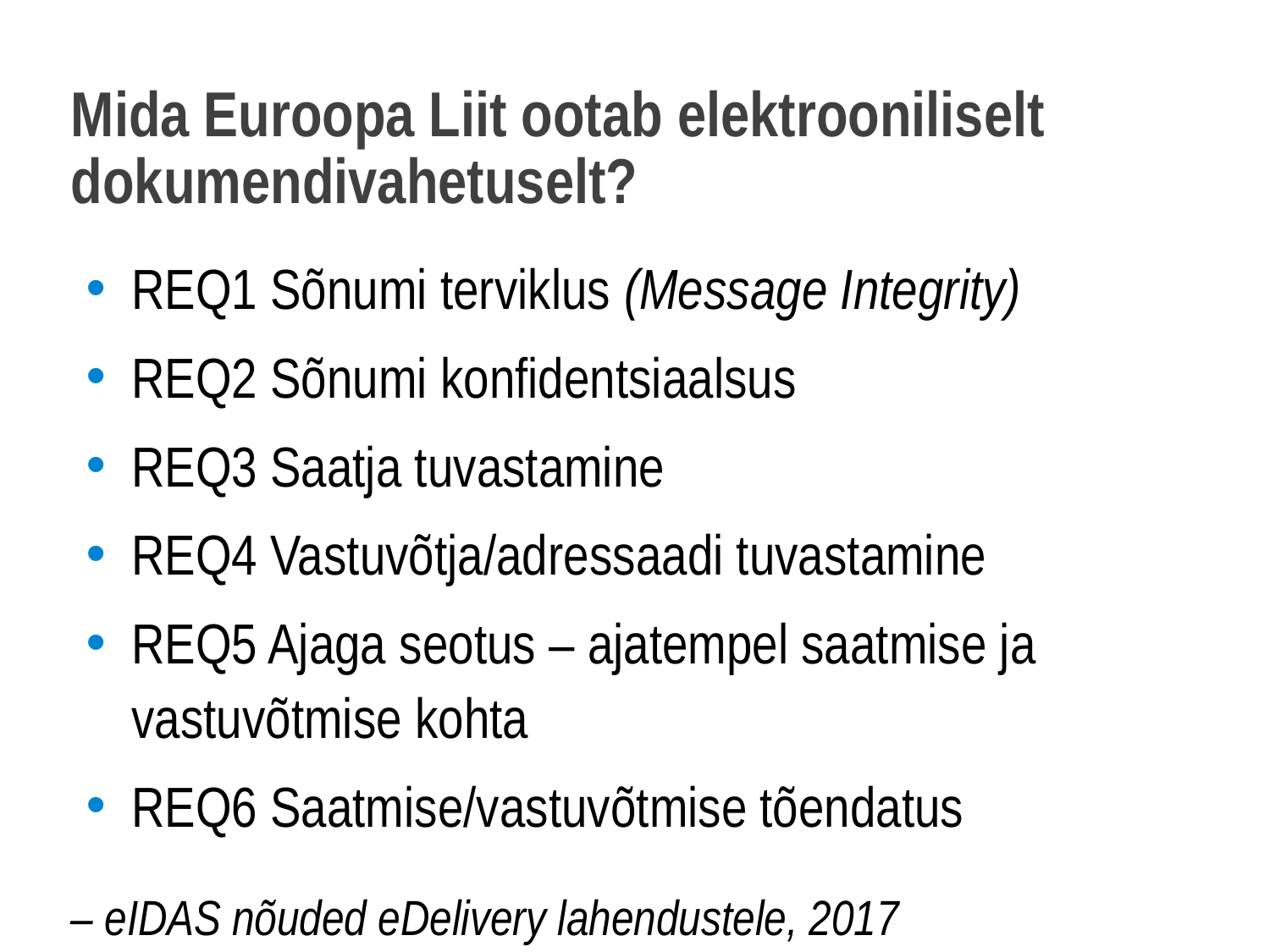

# Mida Euroopa Liit ootab elektrooniliselt dokumendivahetuselt?
REQ1 Sõnumi terviklus (Message Integrity)
REQ2 Sõnumi konfidentsiaalsus
REQ3 Saatja tuvastamine
REQ4 Vastuvõtja/adressaadi tuvastamine
REQ5 Ajaga seotus – ajatempel saatmise ja vastuvõtmise kohta
REQ6 Saatmise/vastuvõtmise tõendatus
– eIDAS nõuded eDelivery lahendustele, 2017